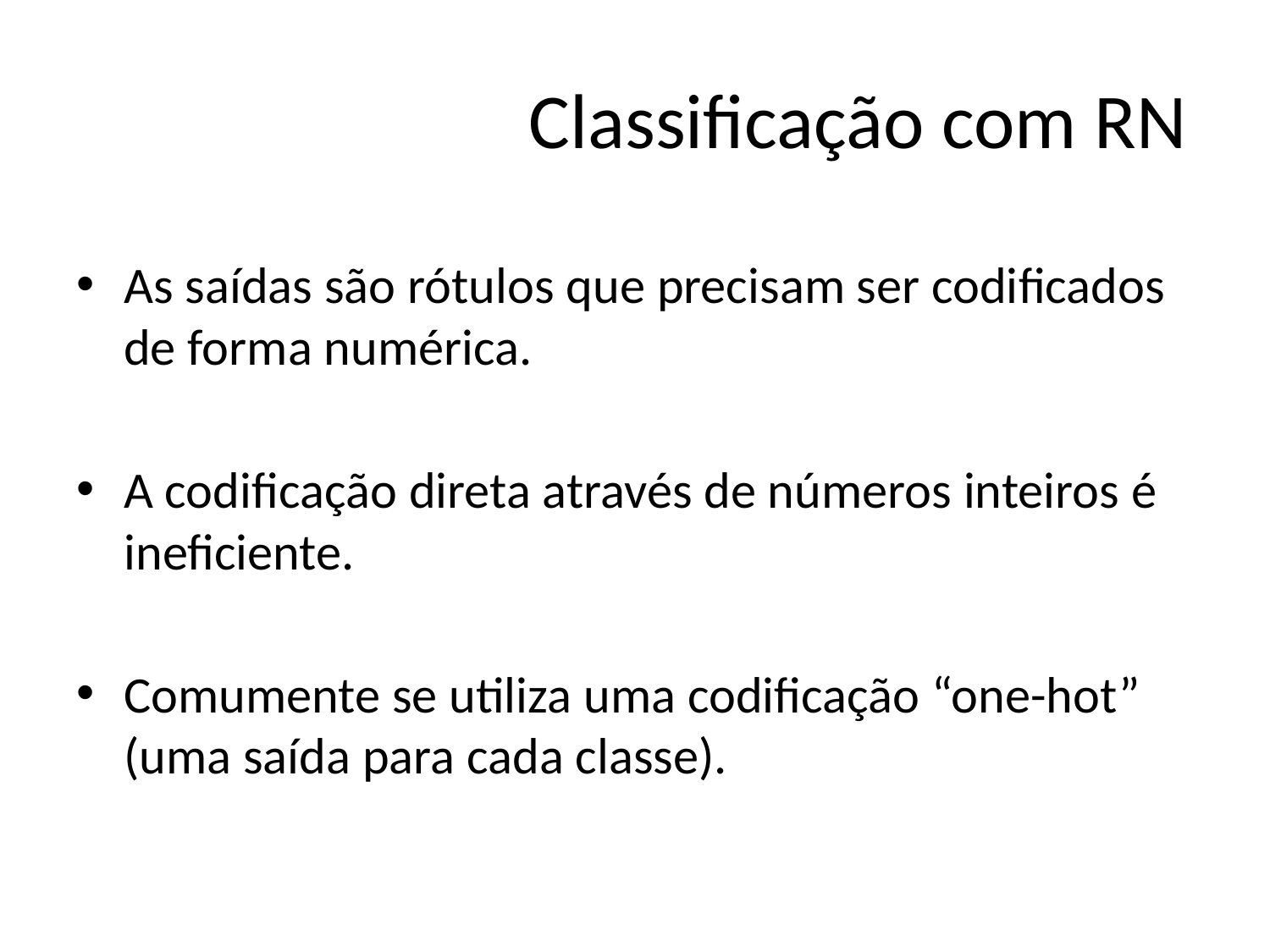

# Classificação com RN
As saídas são rótulos que precisam ser codificados de forma numérica.

A codificação direta através de números inteiros é ineficiente.

Comumente se utiliza uma codificação “one-hot” (uma saída para cada classe).